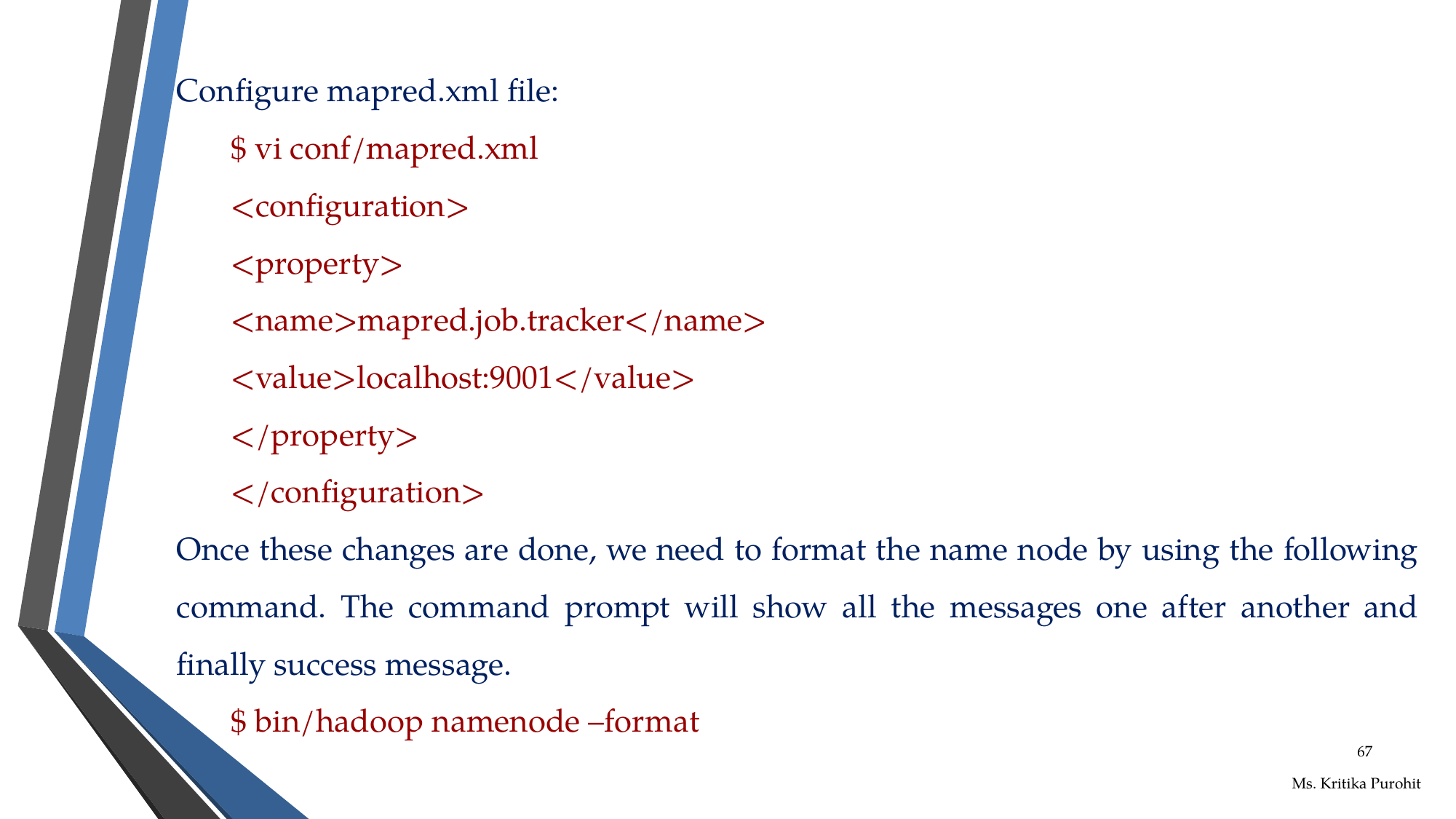

Configure mapred.xml file:
$ vi conf/mapred.xml
<configuration>
<property>
<name>mapred.job.tracker</name>
<value>localhost:9001</value>
</property>
</configuration>
Once these changes are done, we need to format the name node by using the following command. The command prompt will show all the messages one after another and finally success message.
$ bin/hadoop namenode –format

67
Ms. Kritika Purohit